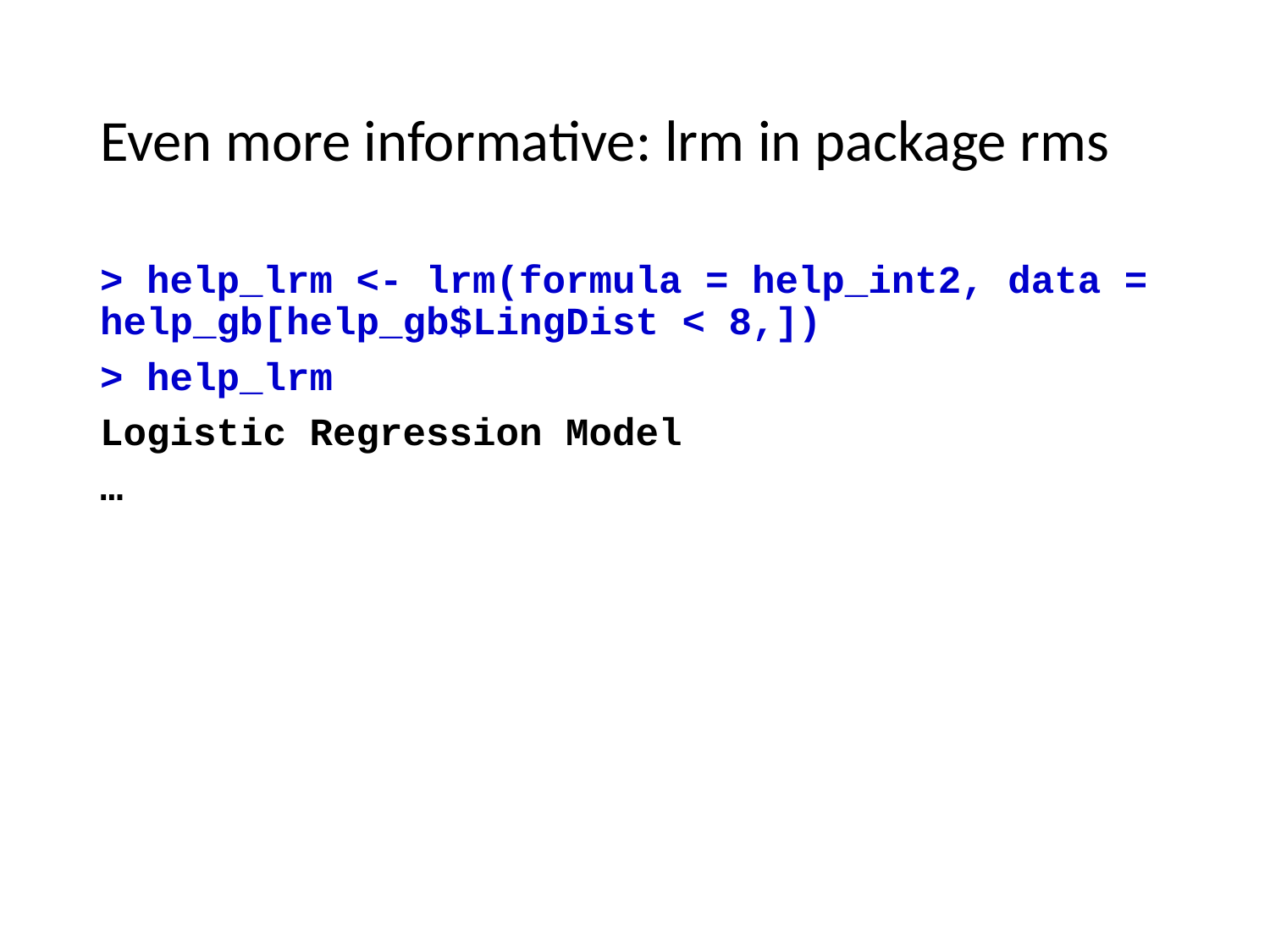

# Even more informative: lrm in package rms
> help_lrm <- lrm(formula = help_int2, data = help_gb[help_gb$LingDist < 8,])
> help_lrm
Logistic Regression Model
…